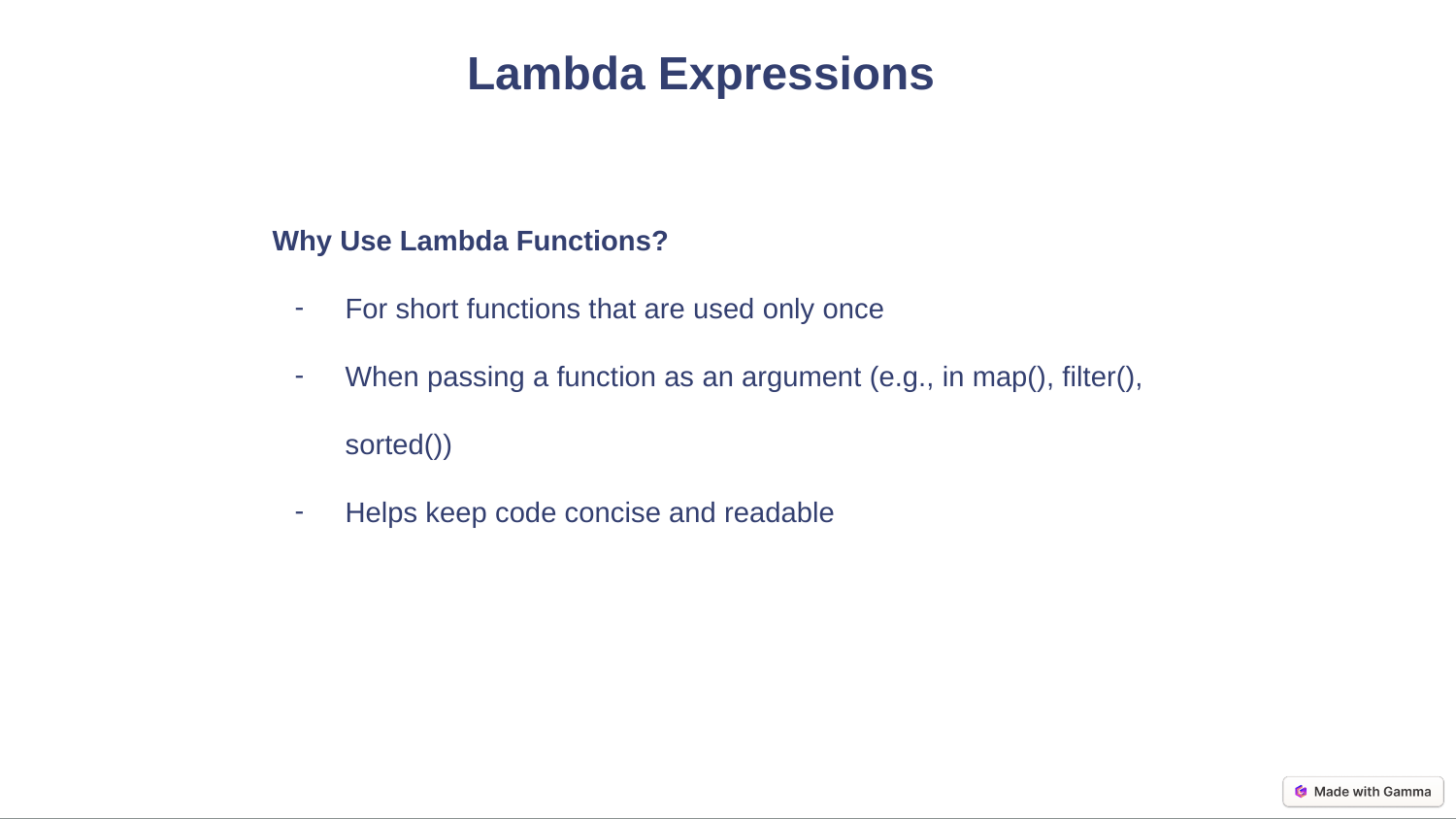

Lambda Expressions
Why Use Lambda Functions?
For short functions that are used only once
When passing a function as an argument (e.g., in map(), filter(), sorted())
Helps keep code concise and readable